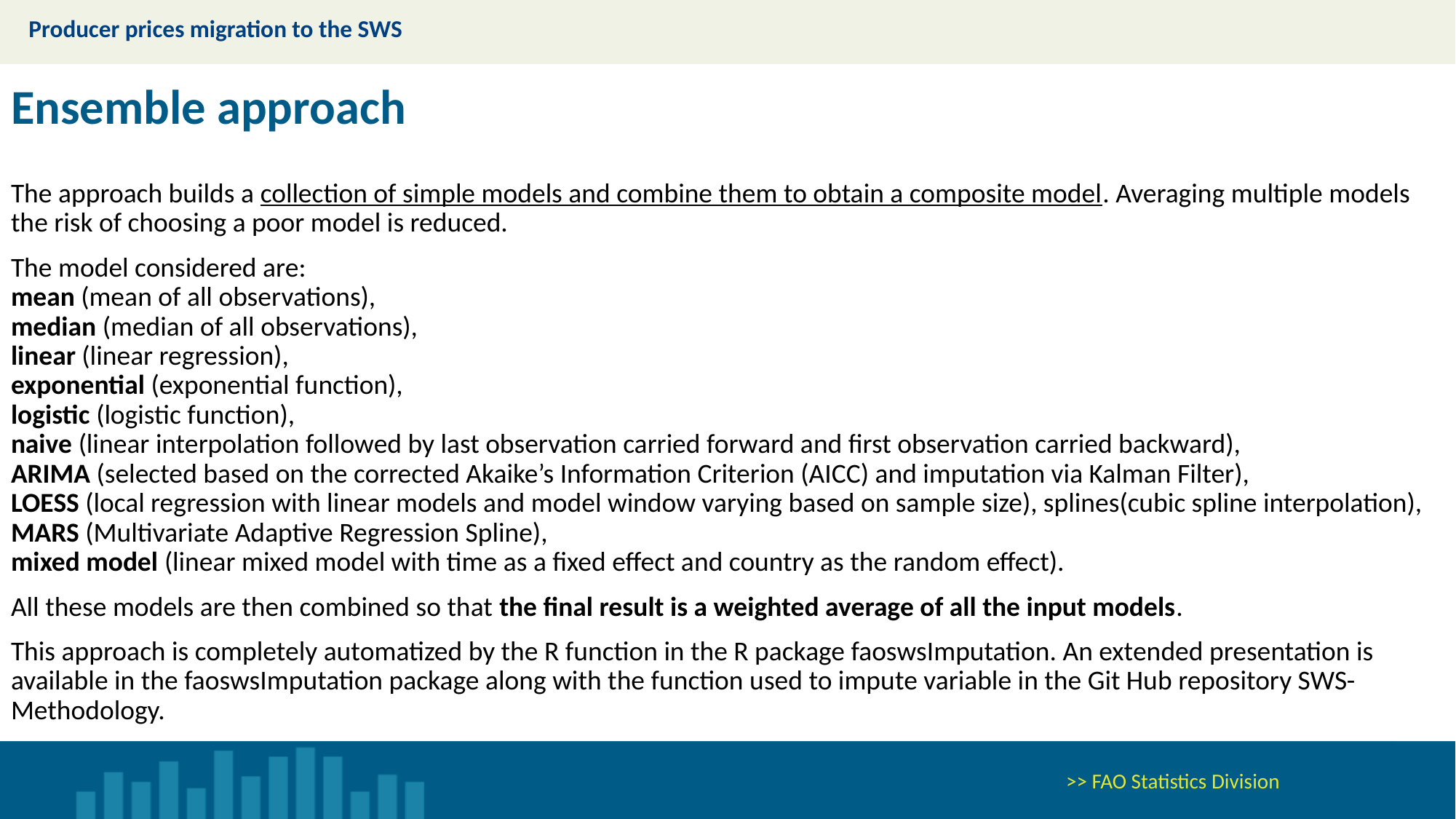

Producer prices migration to the SWS

Ensemble approach
The approach builds a collection of simple models and combine them to obtain a composite model. Averaging multiple models the risk of choosing a poor model is reduced.
The model considered are:
mean (mean of all observations),
median (median of all observations),
linear (linear regression),
exponential (exponential function),
logistic (logistic function),
naive (linear interpolation followed by last observation carried forward and first observation carried backward),
ARIMA (selected based on the corrected Akaike’s Information Criterion (AICC) and imputation via Kalman Filter),
LOESS (local regression with linear models and model window varying based on sample size), splines(cubic spline interpolation),
MARS (Multivariate Adaptive Regression Spline),
mixed model (linear mixed model with time as a fixed effect and country as the random effect).
All these models are then combined so that the final result is a weighted average of all the input models.
This approach is completely automatized by the R function in the R package faoswsImputation. An extended presentation is available in the faoswsImputation package along with the function used to impute variable in the Git Hub repository SWS-Methodology.